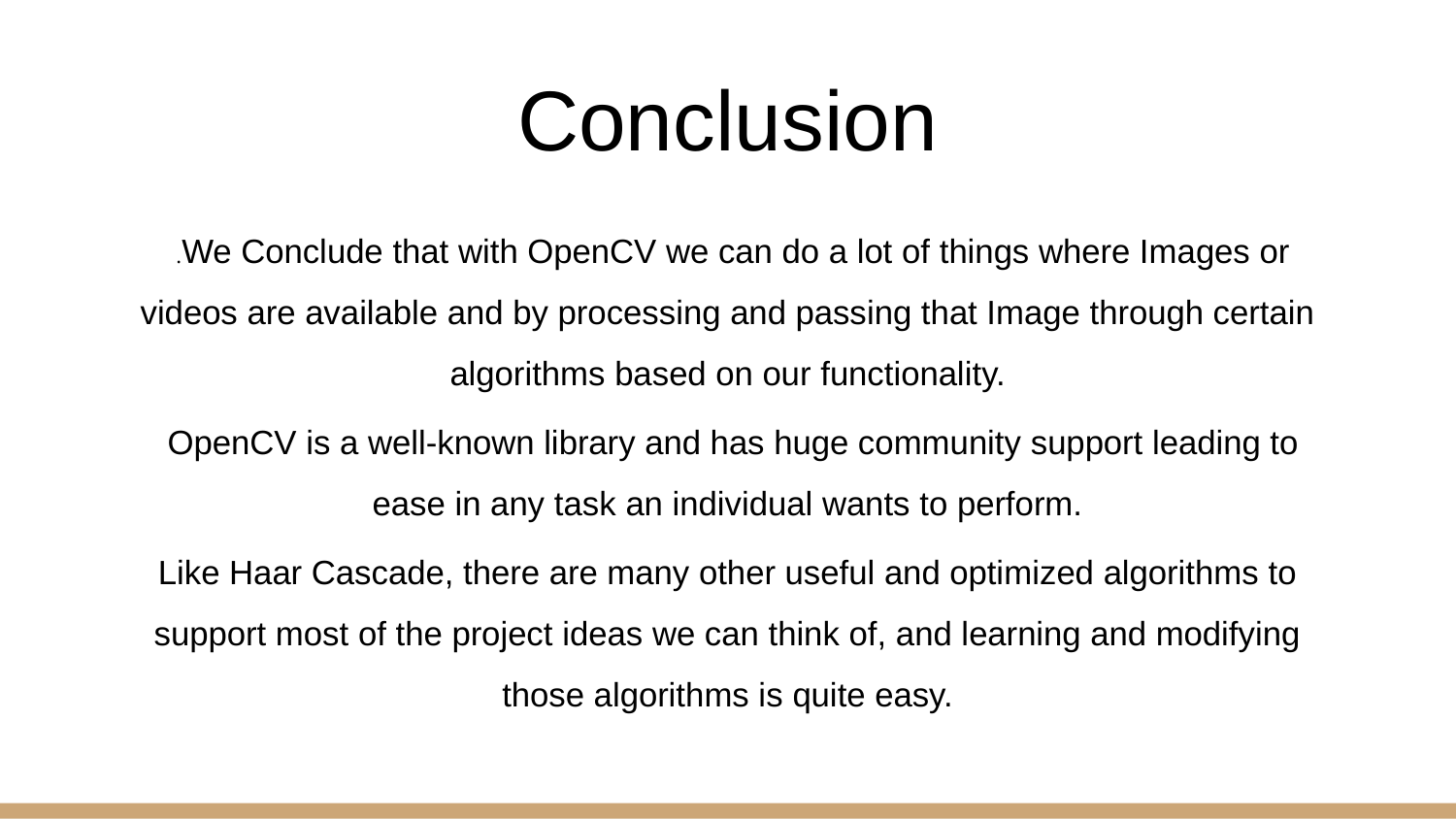

# Conclusion
.We Conclude that with OpenCV we can do a lot of things where Images or videos are available and by processing and passing that Image through certain algorithms based on our functionality.
OpenCV is a well-known library and has huge community support leading to ease in any task an individual wants to perform.
Like Haar Cascade, there are many other useful and optimized algorithms to support most of the project ideas we can think of, and learning and modifying those algorithms is quite easy.